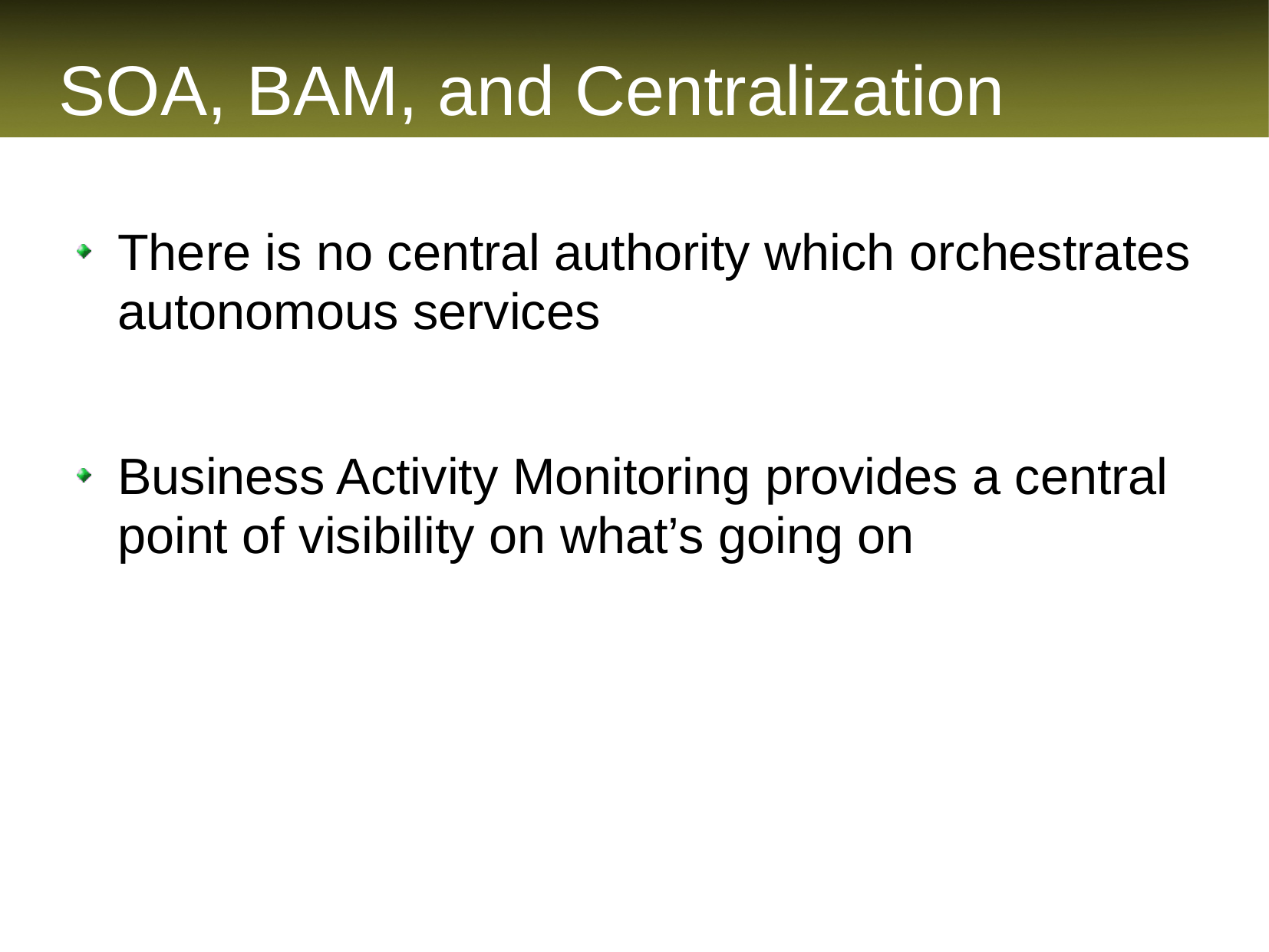

# SOA, BAM, and Centralization
There is no central authority which orchestrates autonomous services

Business Activity Monitoring provides a central point of visibility on what’s going on